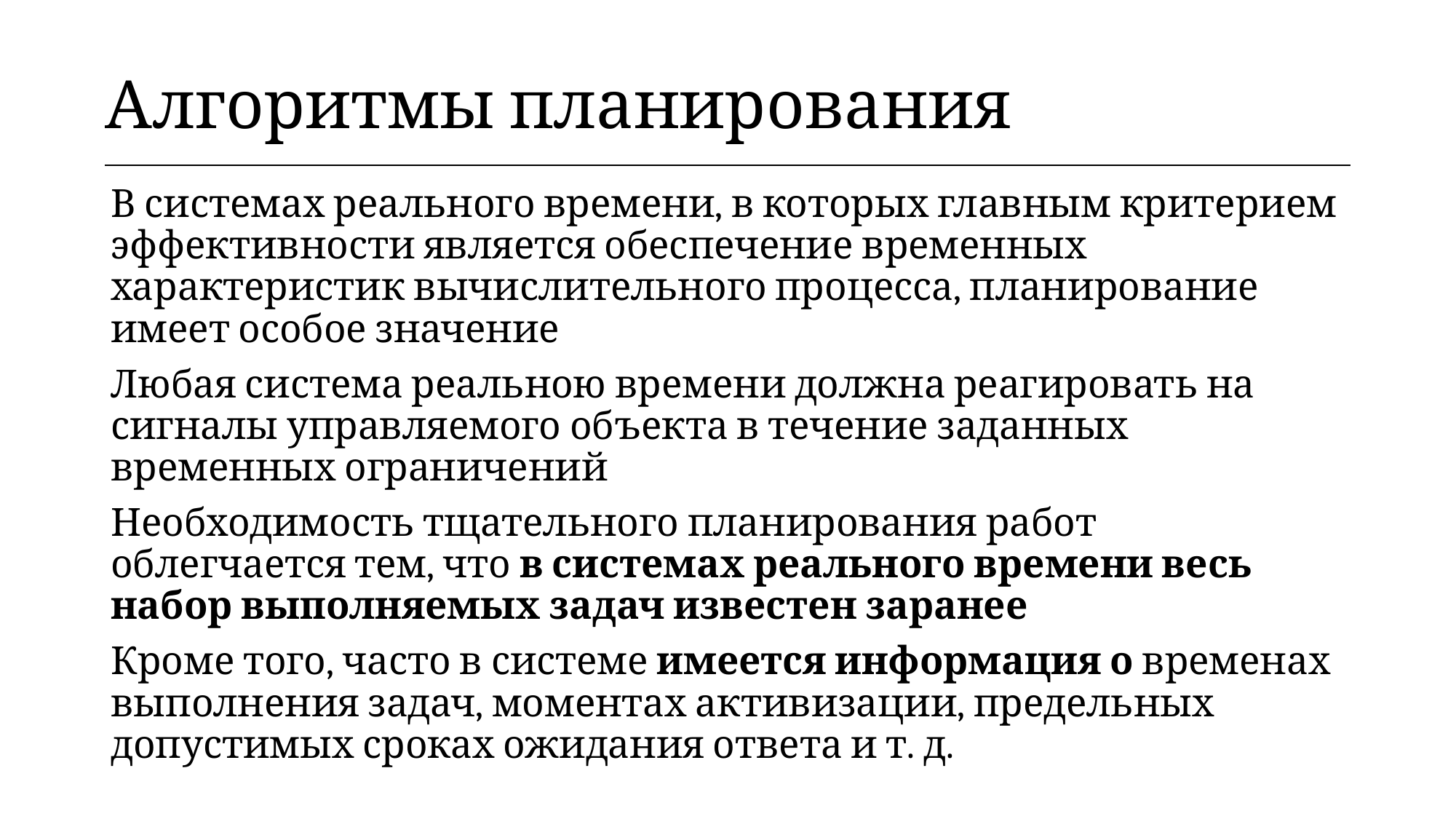

| Алгоритмы планирования |
| --- |
В системах реального времени, в которых главным критерием эффективности является обеспечение временных характеристик вычислительного процесса, планирование имеет особое значение
Любая система реальною времени должна реагировать на сигналы управляемого объекта в течение заданных временных ограничений
Необходимость тщательного планирования работ облегчается тем, что в системах реального времени весь набор выполняемых задач известен заранее
Кроме того, часто в системе имеется информация о временах выполнения задач, моментах активизации, предельных допустимых сроках ожидания ответа и т. д.